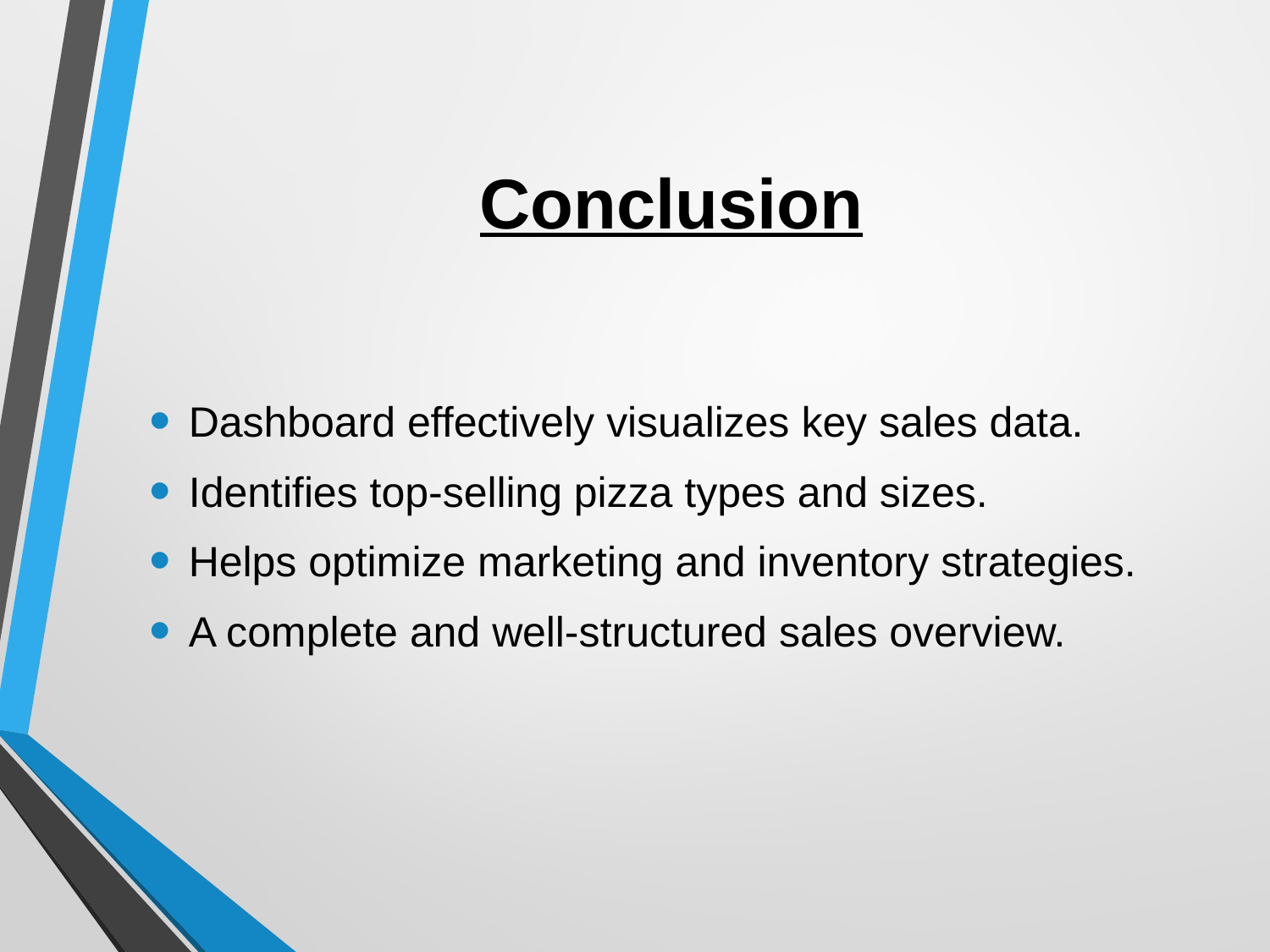

# Conclusion

Dashboard effectively visualizes key sales data.
Identifies top-selling pizza types and sizes.
Helps optimize marketing and inventory strategies.
A complete and well-structured sales overview.